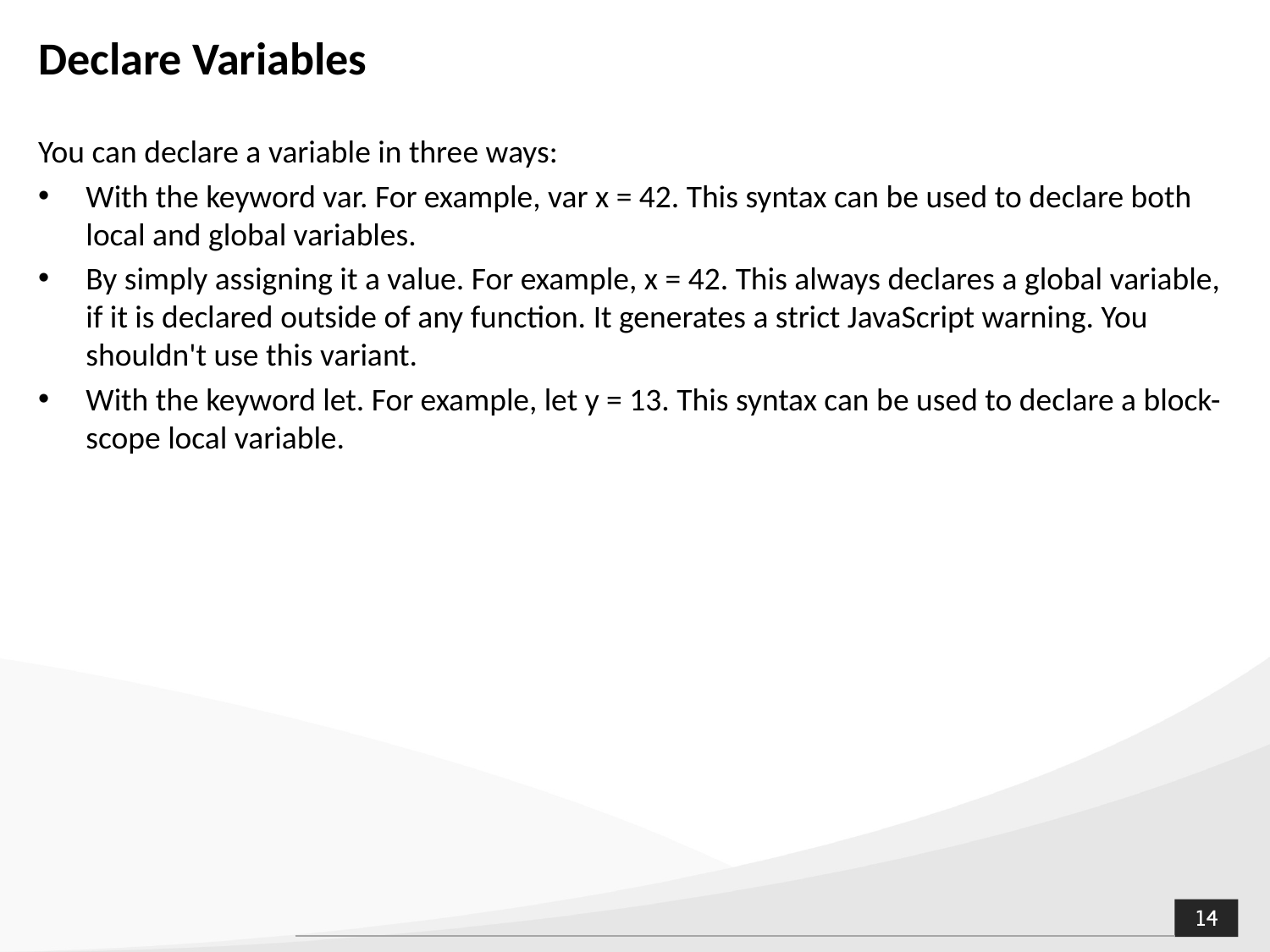

# Declare Variables
You can declare a variable in three ways:
With the keyword var. For example, var x = 42. This syntax can be used to declare both local and global variables.
By simply assigning it a value. For example, x = 42. This always declares a global variable, if it is declared outside of any function. It generates a strict JavaScript warning. You shouldn't use this variant.
With the keyword let. For example, let y = 13. This syntax can be used to declare a block-scope local variable.